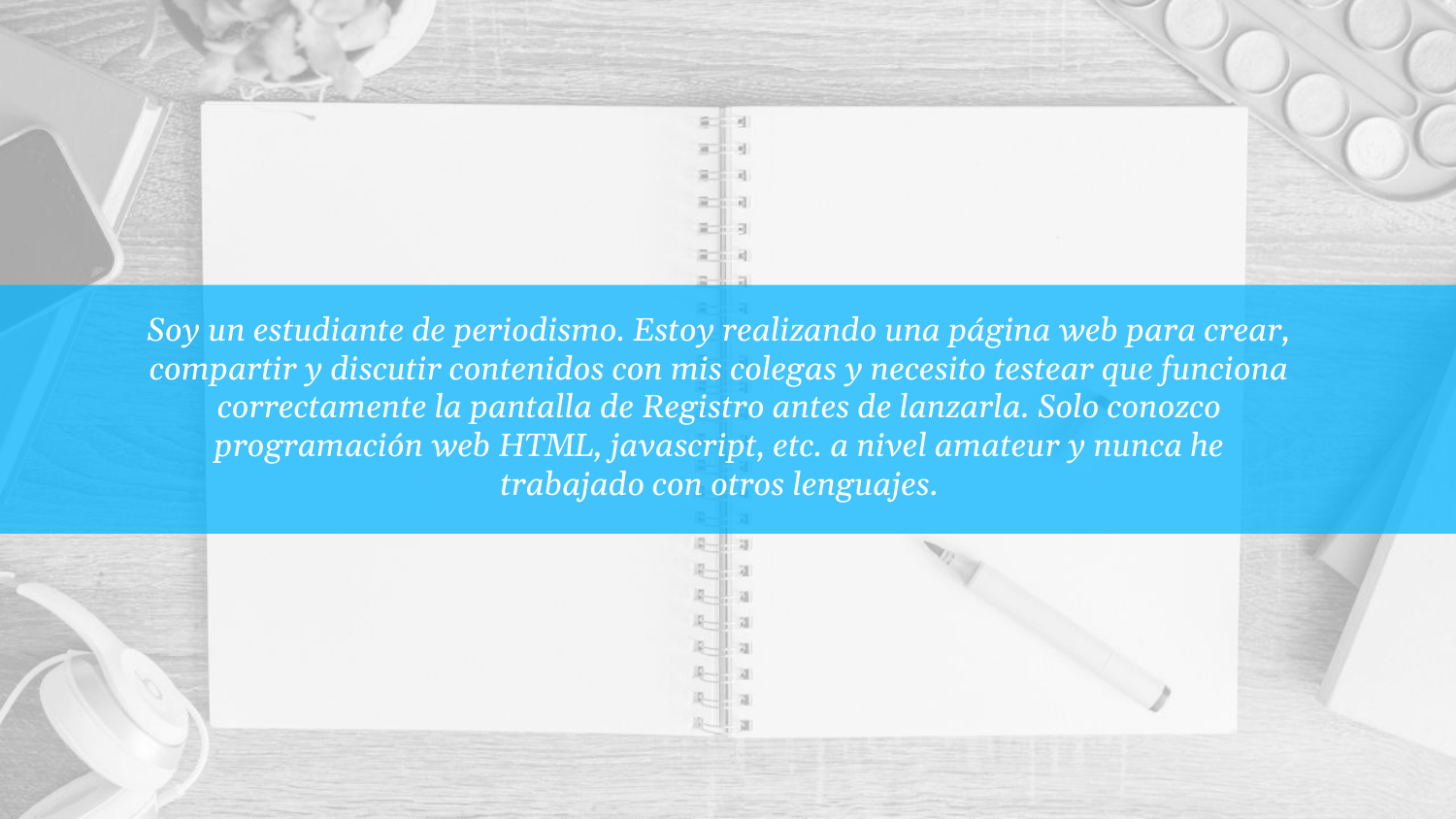

Soy un estudiante de periodismo. Estoy realizando una página web para crear, compartir y discutir contenidos con mis colegas y necesito testear que funciona correctamente la pantalla de Registro antes de lanzarla. Solo conozco programación web HTML, javascript, etc. a nivel amateur y nunca he trabajado con otros lenguajes.